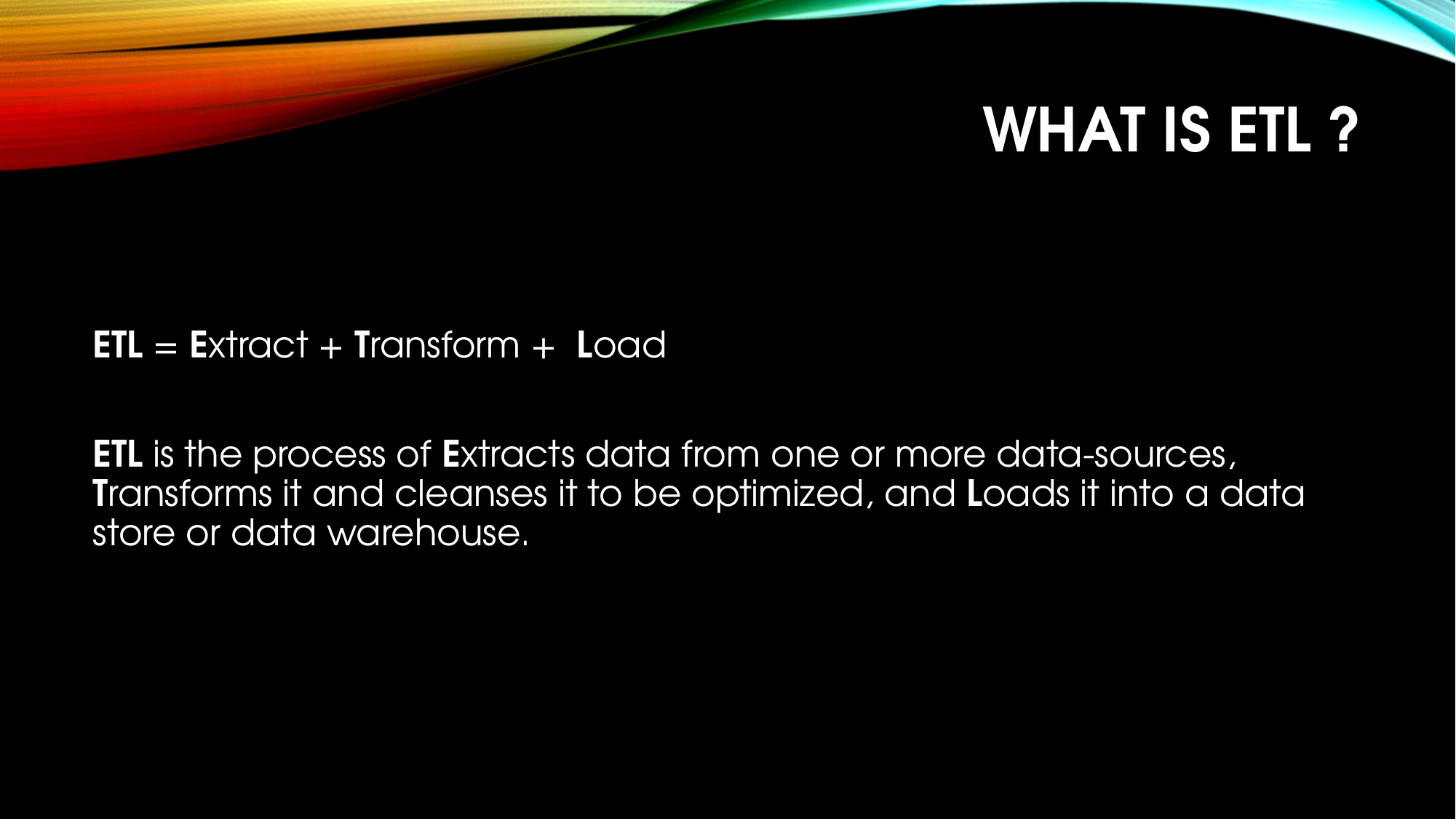

# What Is ETL ?

ETL = Extract + Transform +  Load

ETL is the process of Extracts data from one or more data-sources, Transforms it and cleanses it to be optimized, and Loads it into a data store or data warehouse.